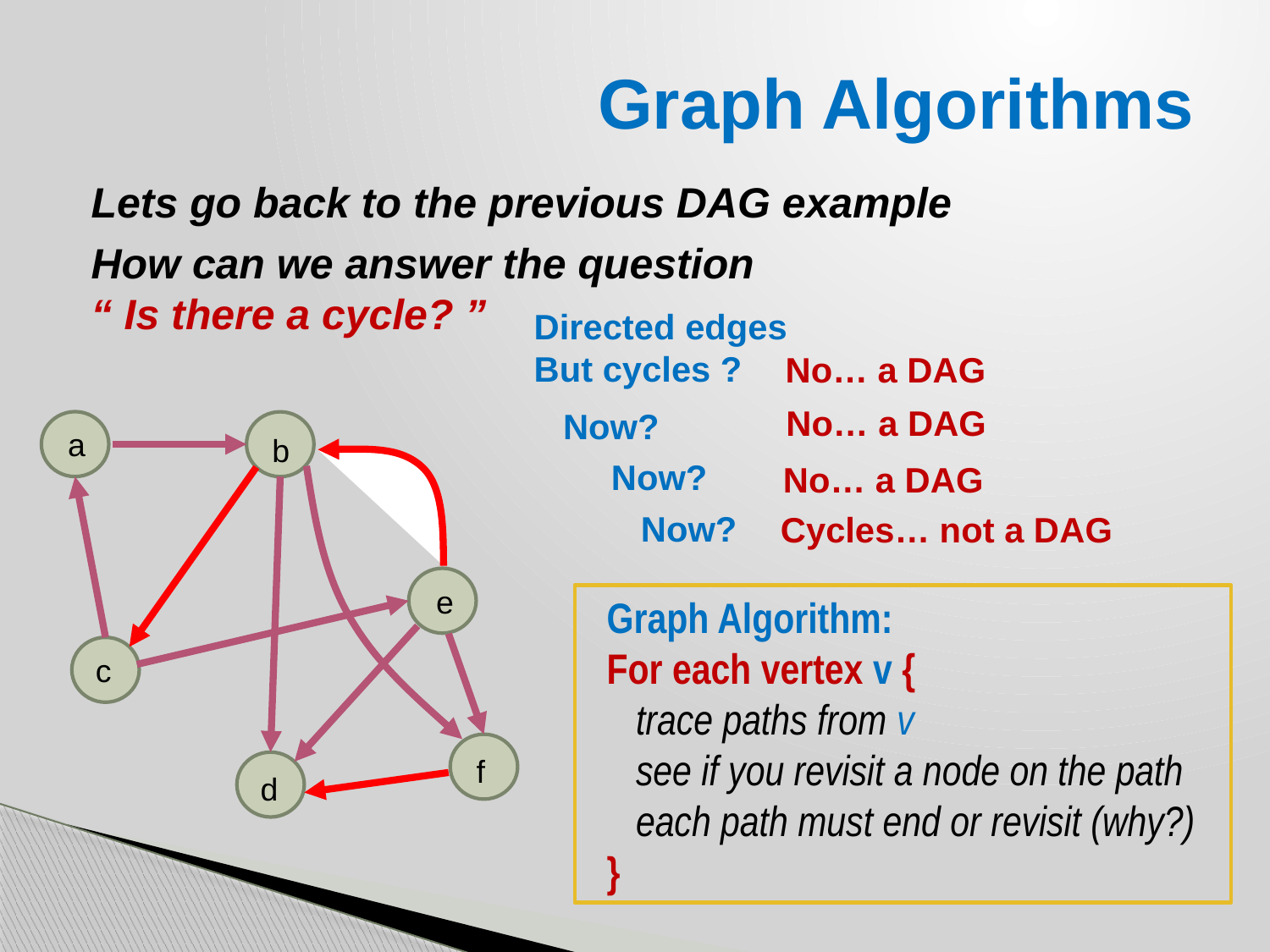

# Graph Algorithms
Lets go back to the previous DAG example
How can we answer the question
“ Is there a cycle? ”
Directed edges
But cycles ?
No… a DAG
No… a DAG
Now?

a
b

e

c

f

d
Now?
No… a DAG

Now?
Cycles… not a DAG
  Graph Algorithm:
  For each vertex v {
     trace paths from v
     see if you revisit a node on the path
     each path must end or revisit (why?)
  }